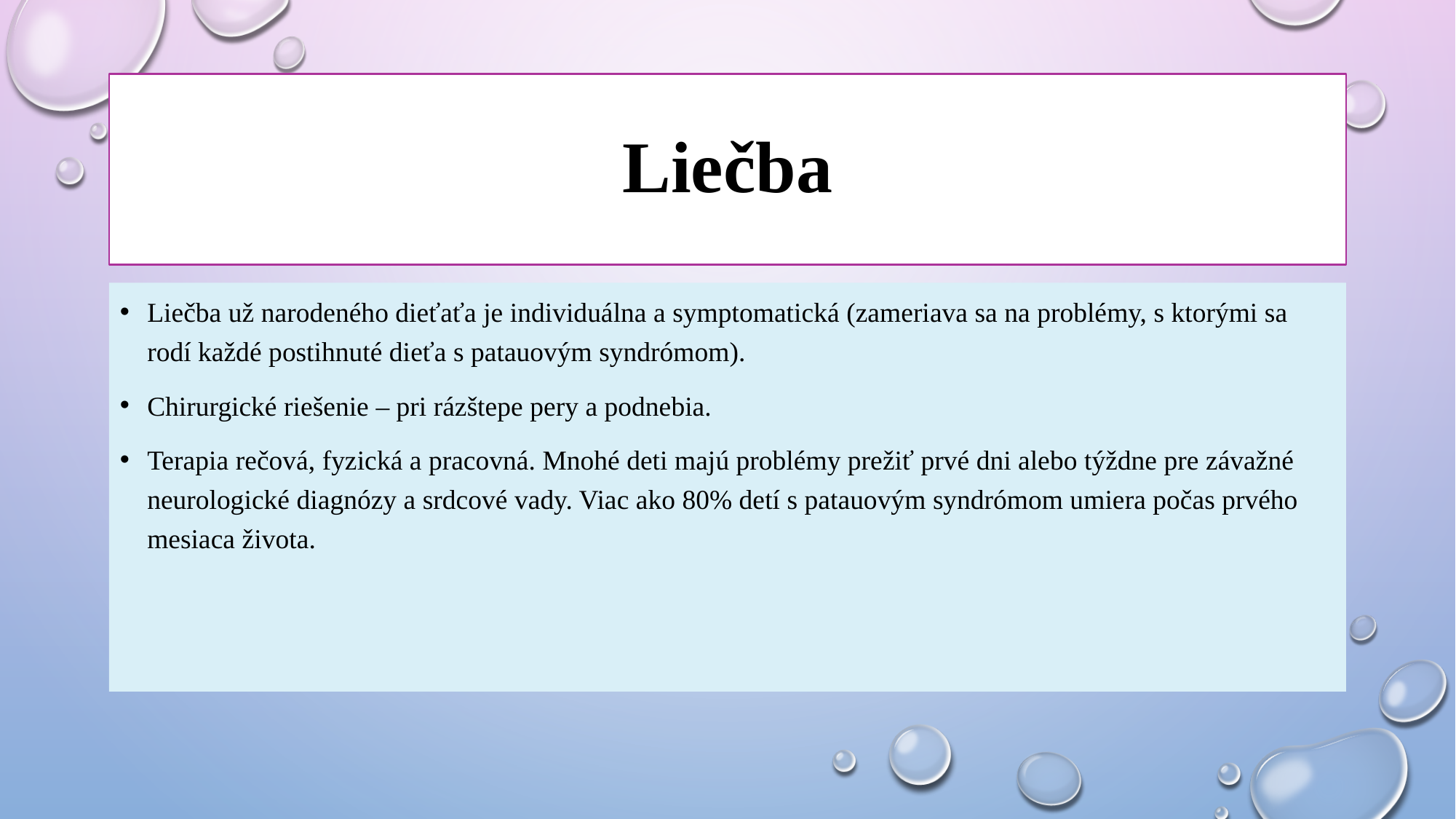

# Liečba
Liečba už narodeného dieťaťa je individuálna a symptomatická (zameriava sa na problémy, s ktorými sa rodí každé postihnuté dieťa s patauovým syndrómom).
Chirurgické riešenie – pri rázštepe pery a podnebia.
Terapia rečová, fyzická a pracovná. Mnohé deti majú problémy prežiť prvé dni alebo týždne pre závažné neurologické diagnózy a srdcové vady. Viac ako 80% detí s patauovým syndrómom umiera počas prvého mesiaca života.